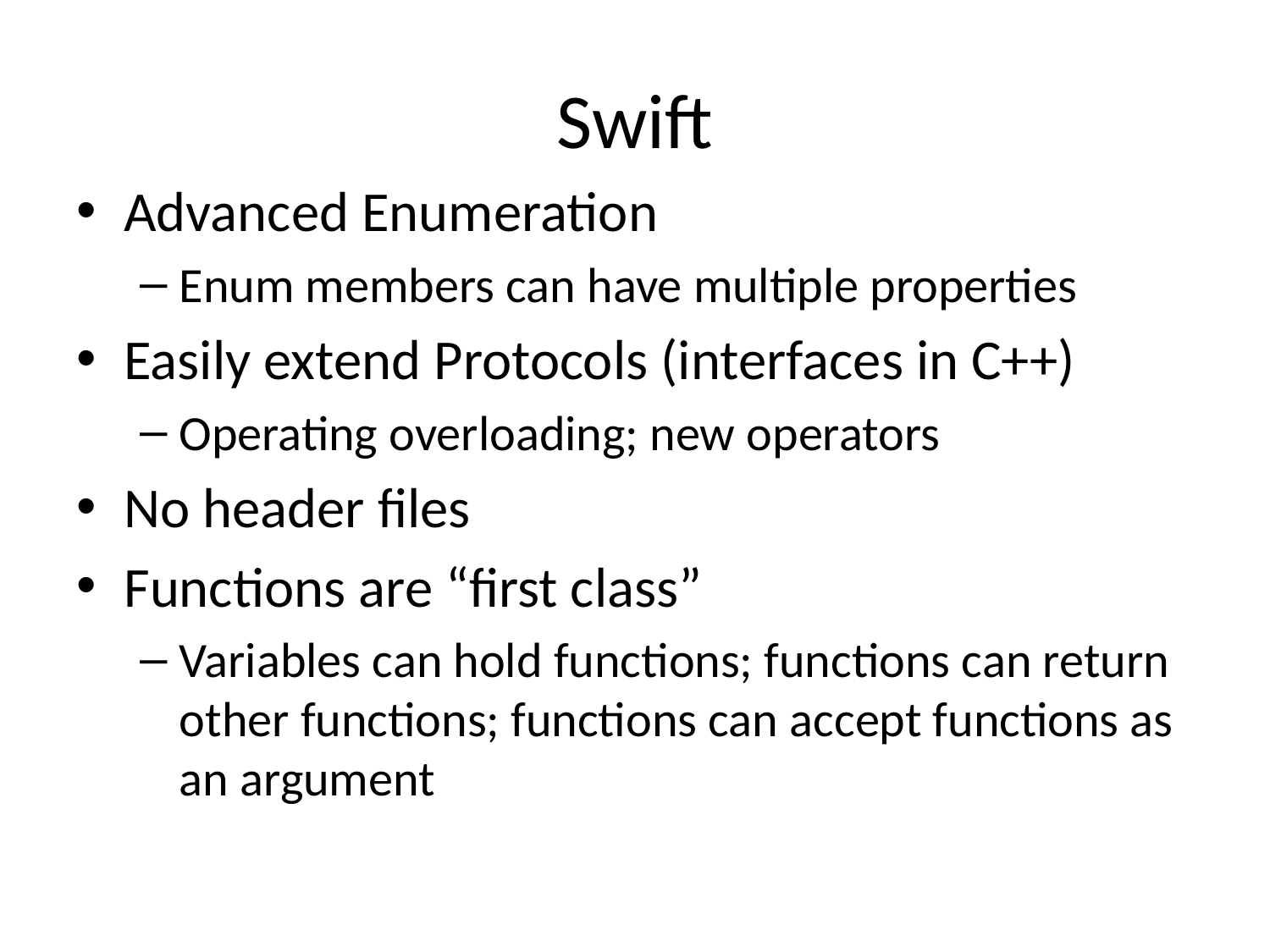

# Swift
Advanced Enumeration
Enum members can have multiple properties
Easily extend Protocols (interfaces in C++)
Operating overloading; new operators
No header files
Functions are “first class”
Variables can hold functions; functions can return other functions; functions can accept functions as an argument